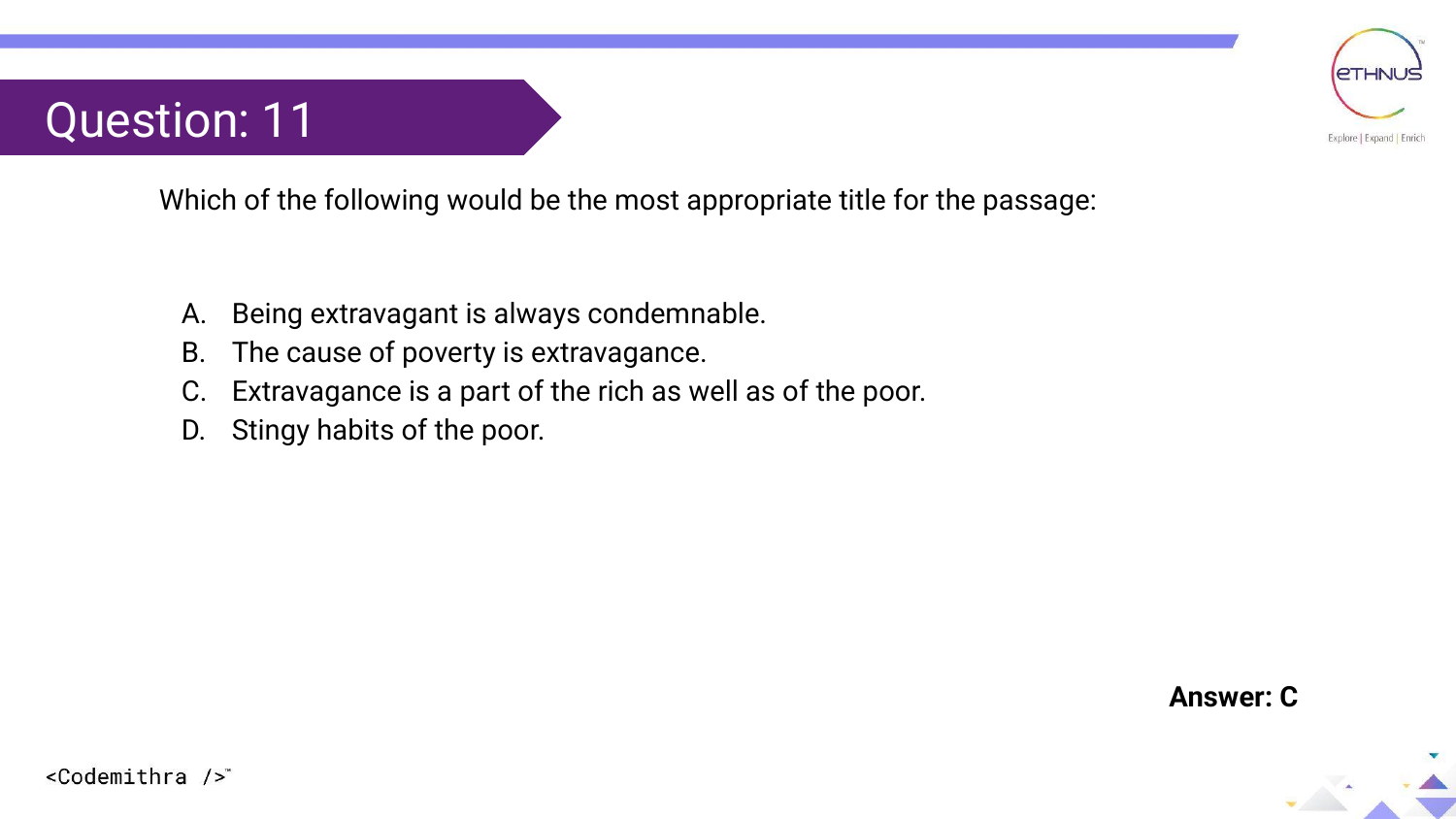

Question: 11
Which of the following would be the most appropriate title for the passage:

Being extravagant is always condemnable.
The cause of poverty is extravagance.
Extravagance is a part of the rich as well as of the poor.
Stingy habits of the poor.

Answer: C